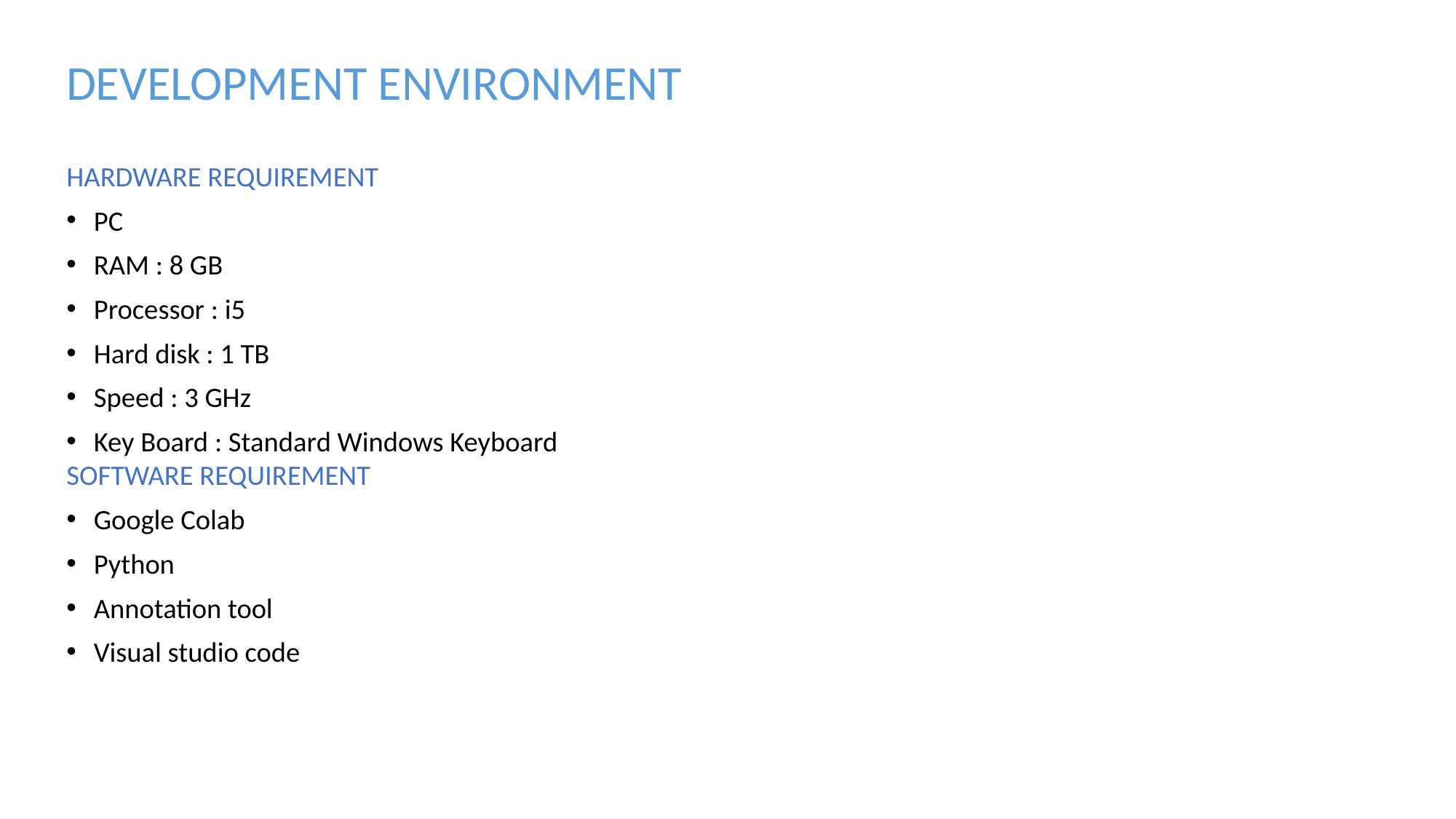

DEVELOPMENT ENVIRONMENT
HARDWARE REQUIREMENT
PC
RAM : 8 GB
Processor : i5
Hard disk : 1 TB
Speed : 3 GHz
Key Board : Standard Windows Keyboard
SOFTWARE REQUIREMENT
Google Colab
Python
Annotation tool
Visual studio code